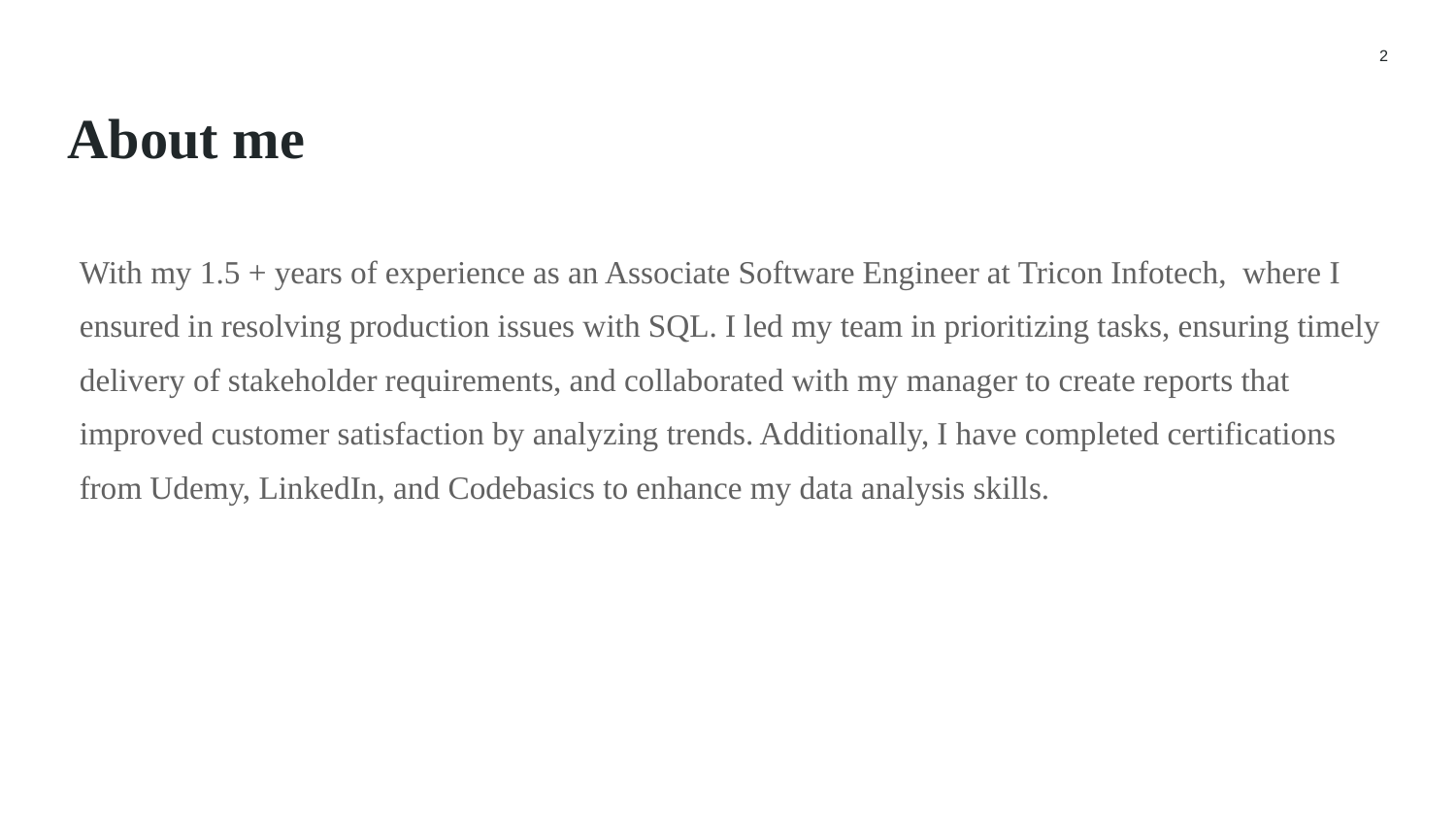

2
# About me
With my 1.5 + years of experience as an Associate Software Engineer at Tricon Infotech,  where I ensured in resolving production issues with SQL. I led my team in prioritizing tasks, ensuring timely delivery of stakeholder requirements, and collaborated with my manager to create reports that improved customer satisfaction by analyzing trends. Additionally, I have completed certifications from Udemy, LinkedIn, and Codebasics to enhance my data analysis skills.